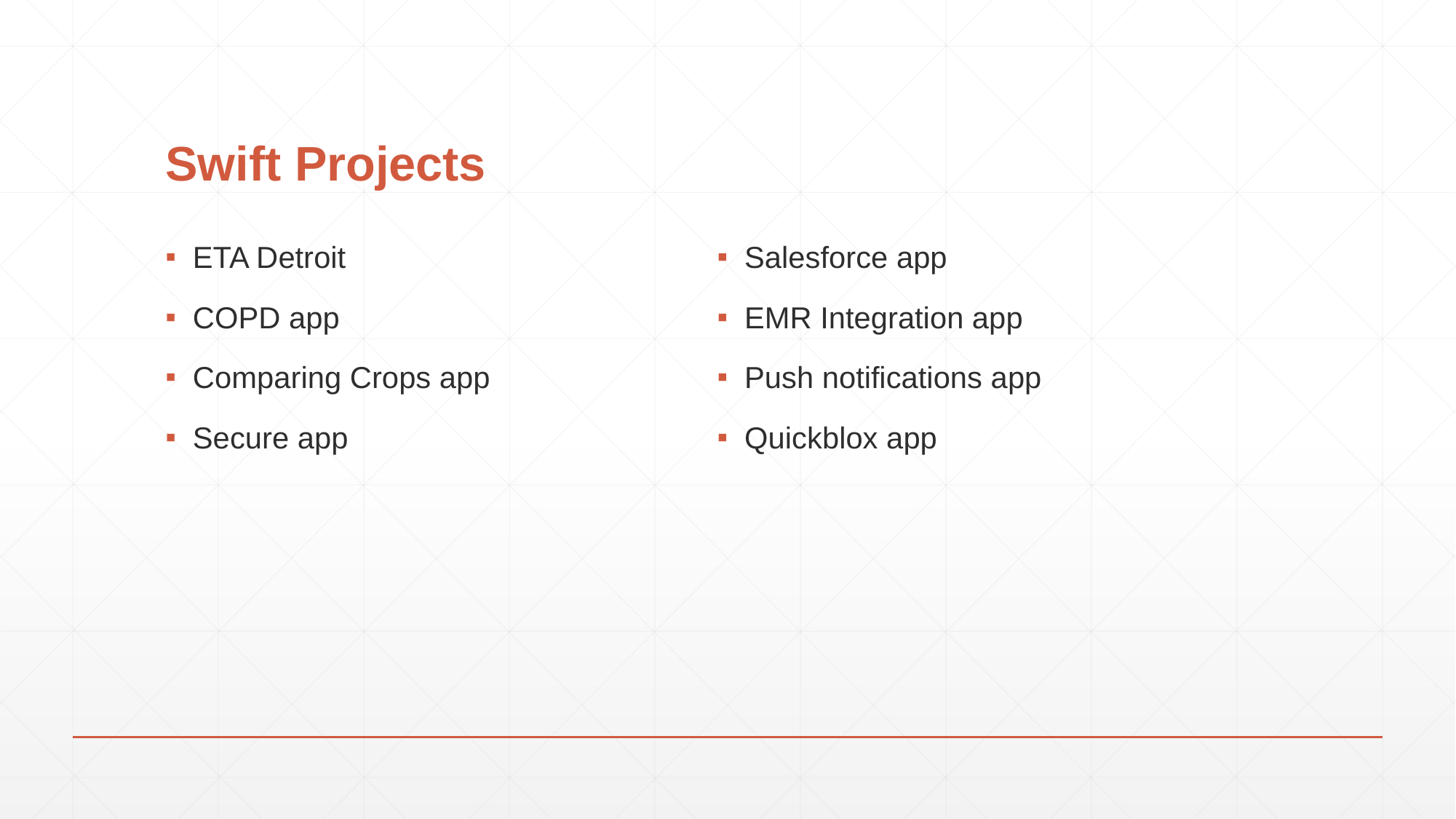

# Swift Projects
Salesforce app
EMR Integration app
Push notifications app
Quickblox app

ETA Detroit
COPD app
Comparing Crops app
Secure app